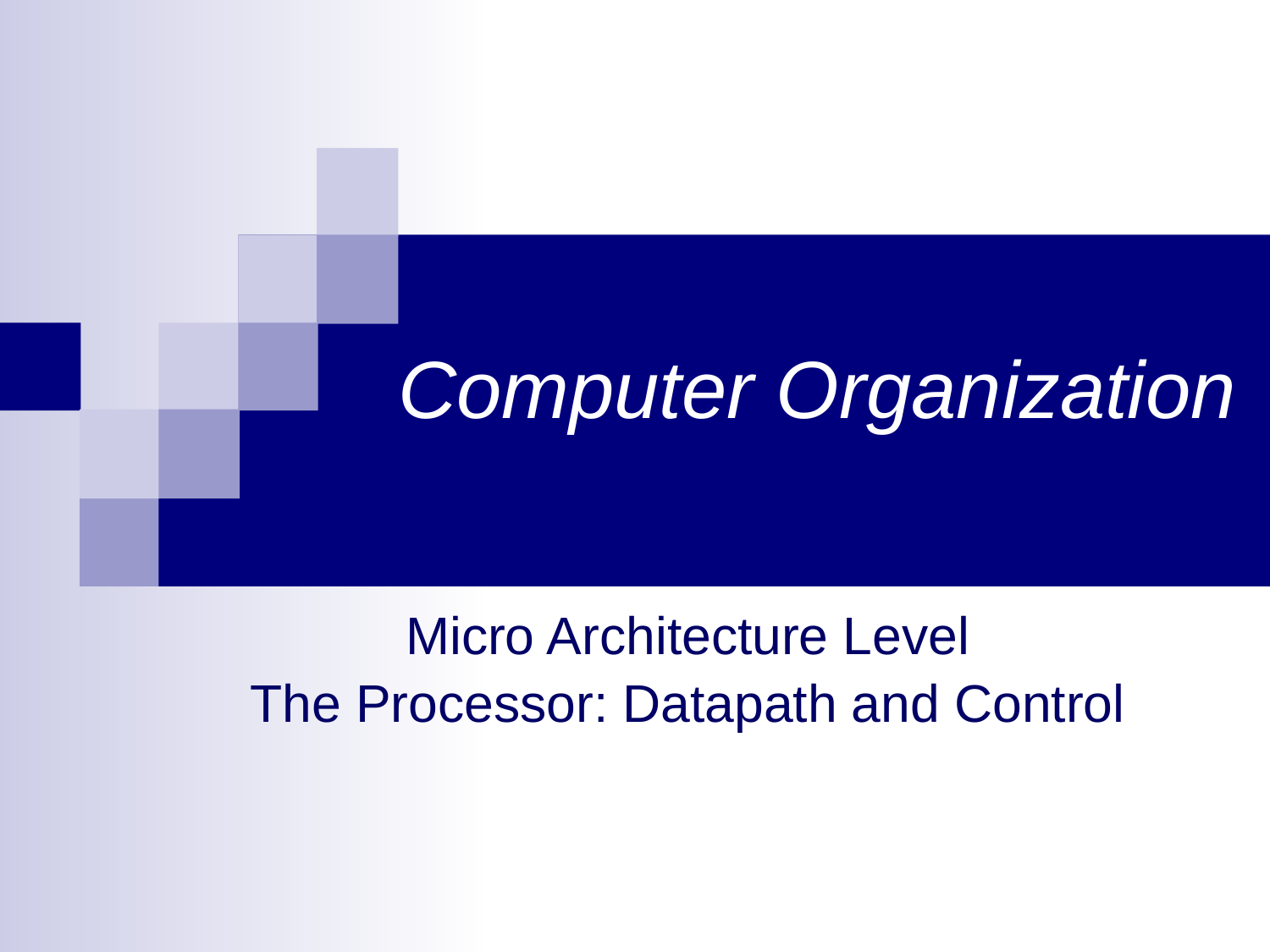

# Computer Organization
Micro Architecture Level
The Processor: Datapath and Control